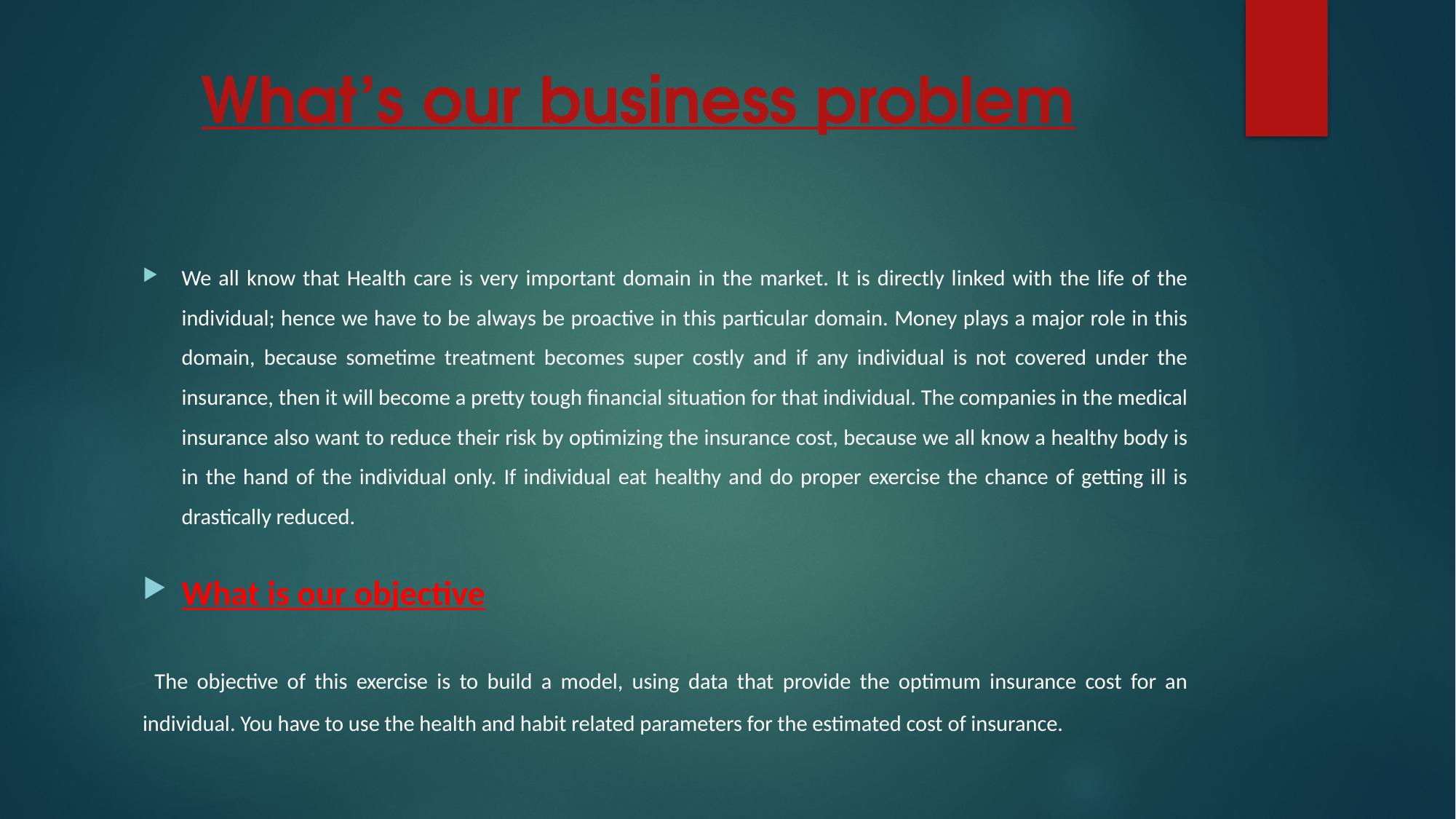

# What’s our business problem
We all know that Health care is very important domain in the market. It is directly linked with the life of the individual; hence we have to be always be proactive in this particular domain. Money plays a major role in this domain, because sometime treatment becomes super costly and if any individual is not covered under the insurance, then it will become a pretty tough financial situation for that individual. The companies in the medical insurance also want to reduce their risk by optimizing the insurance cost, because we all know a healthy body is in the hand of the individual only. If individual eat healthy and do proper exercise the chance of getting ill is drastically reduced.
What is our objective
 The objective of this exercise is to build a model, using data that provide the optimum insurance cost for an individual. You have to use the health and habit related parameters for the estimated cost of insurance.